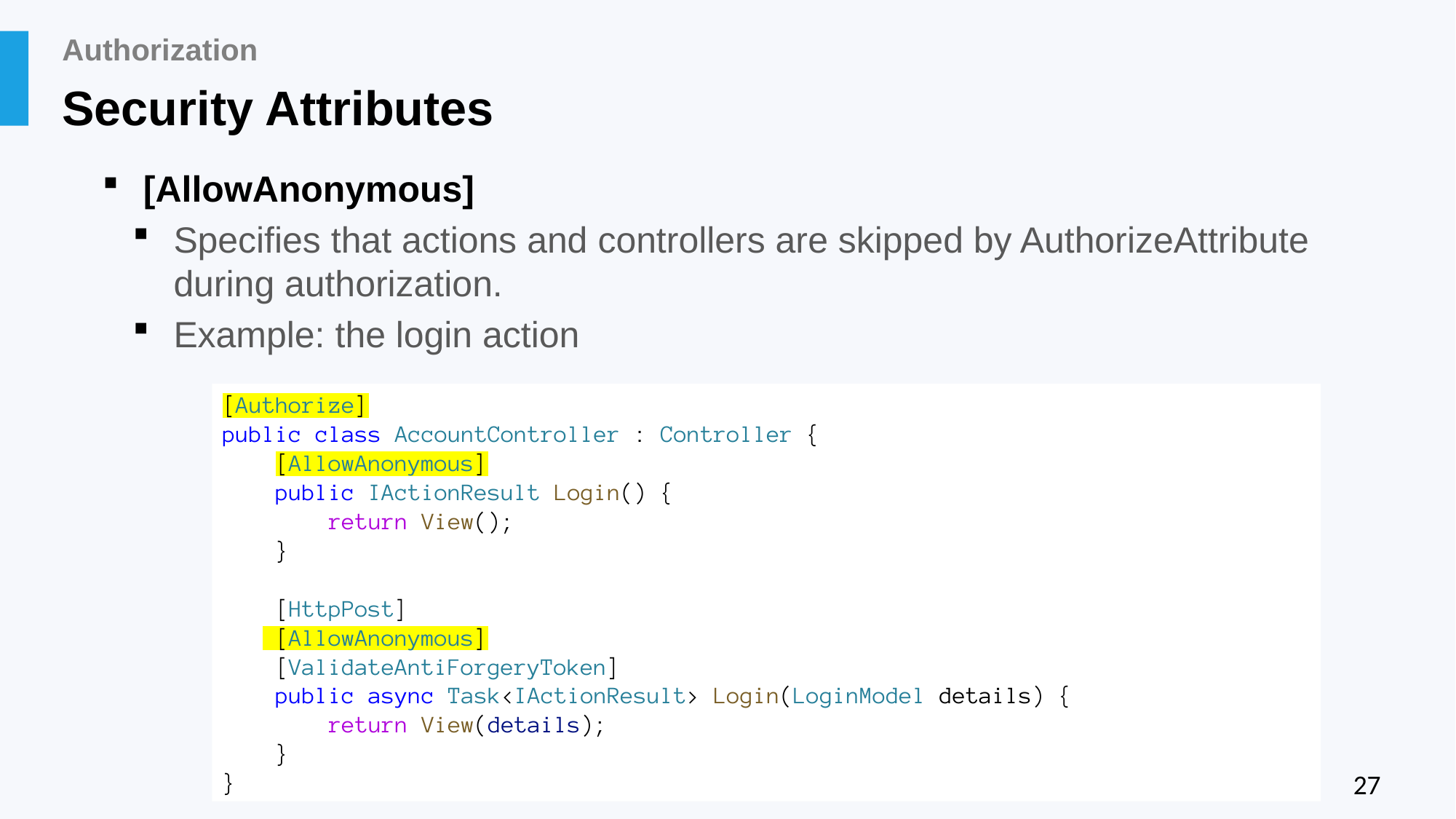

# Authorization
Security Attributes
[AllowAnonymous]
Specifies that actions and controllers are skipped by AuthorizeAttribute during authorization.
Example: the login action
[Authorize]
public class AccountController : Controller {
    [AllowAnonymous]
    public IActionResult Login() {
        return View();
    }
    [HttpPost]
    [AllowAnonymous]
    [ValidateAntiForgeryToken]
    public async Task<IActionResult> Login(LoginModel details) {
        return View(details);
    }
}